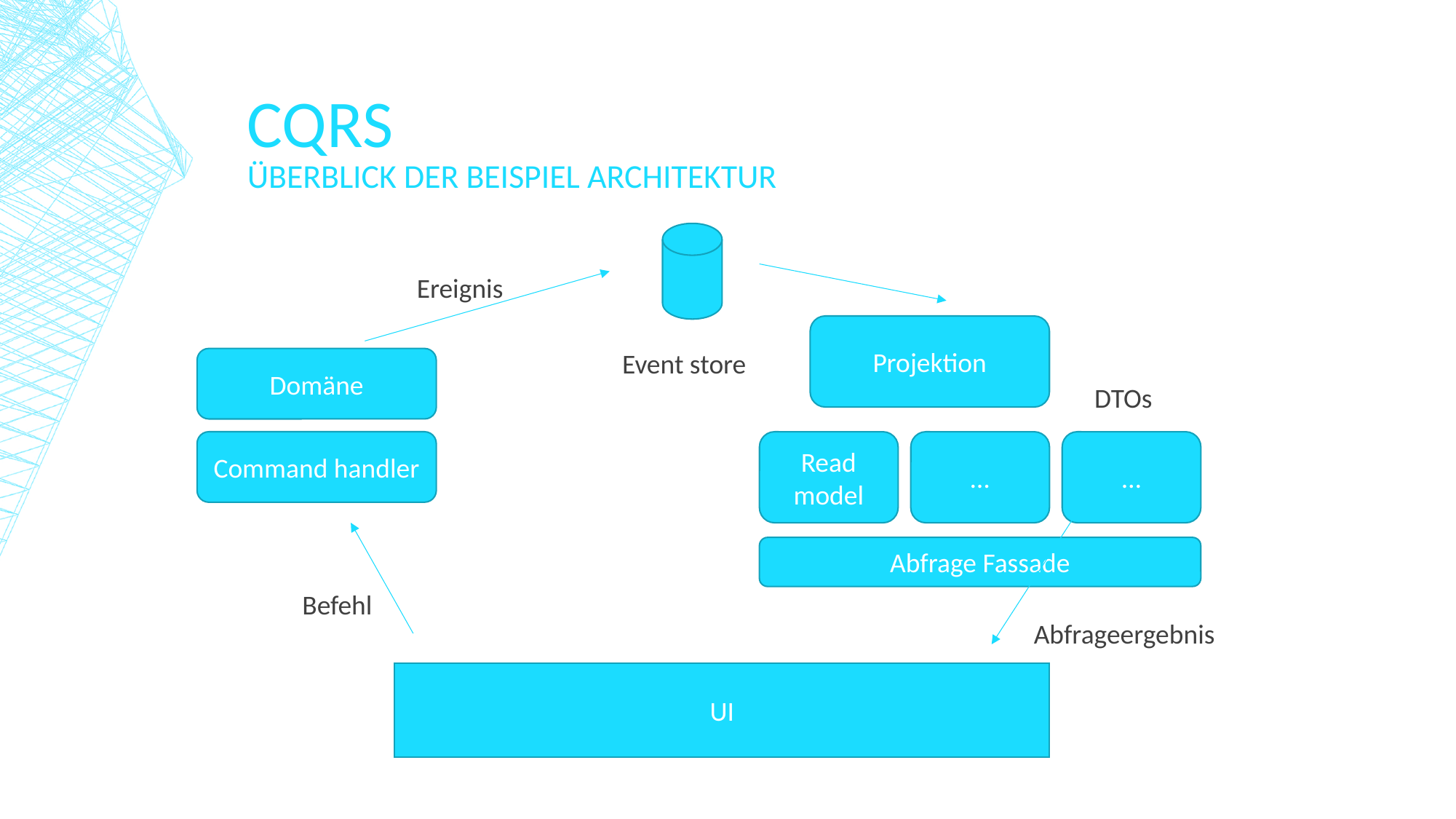

# CQRS Überblick der Beispiel Architektur

Ereignis
Projektion
Event store
Domäne
DTOs
Command handler
Read model
…
…
Abfrage Fassade
Befehl
Abfrageergebnis
UI